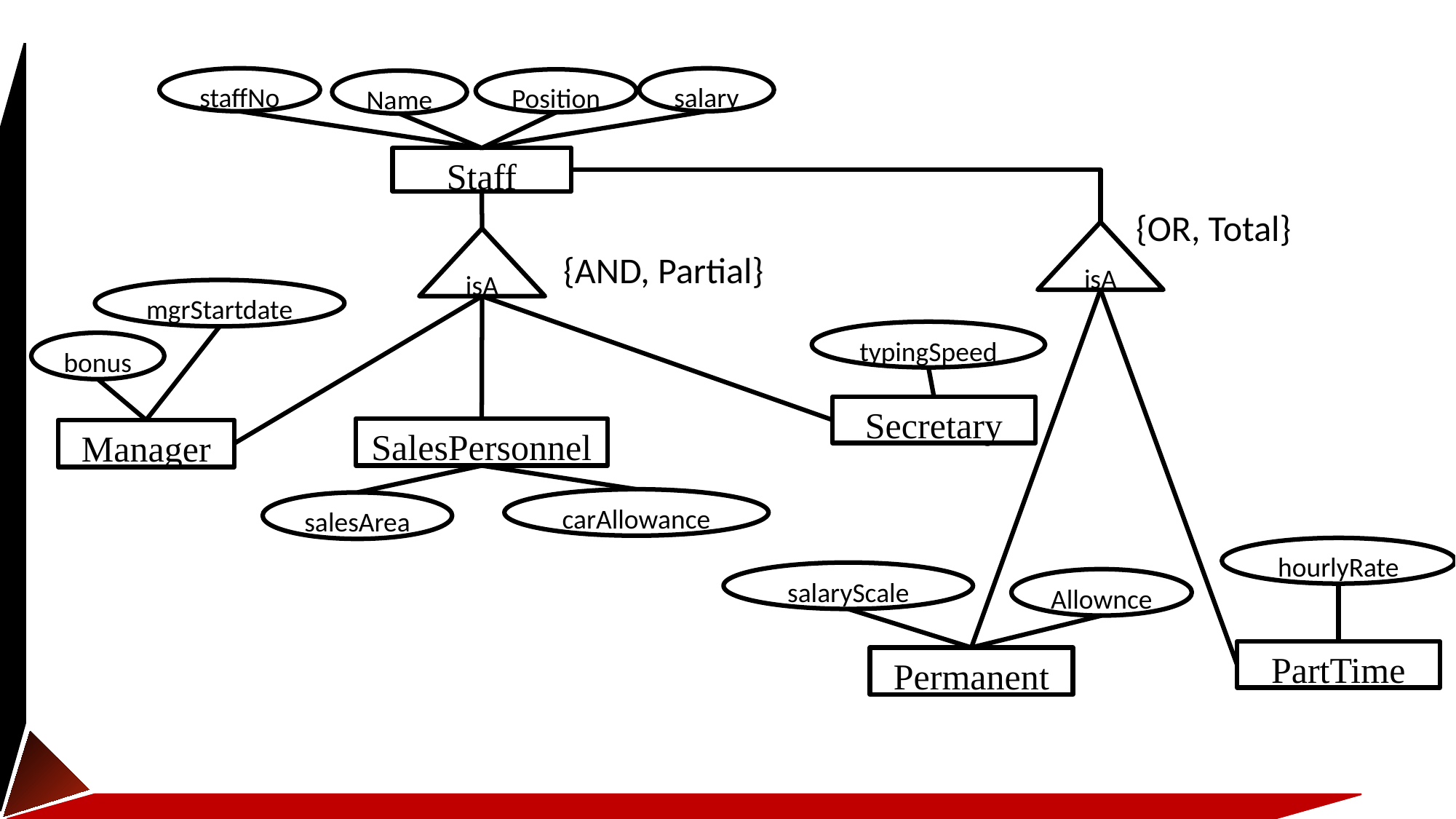

staffNo
salary
Position
Name
Staff
isA
mgrStartdate
bonus
Manager
typingSpeed
Secretary
SalesPersonnel
carAllowance
salesArea
{OR, Total}
isA
hourlyRate
PartTime
salaryScale
Allownce
Permanent
{AND, Partial}